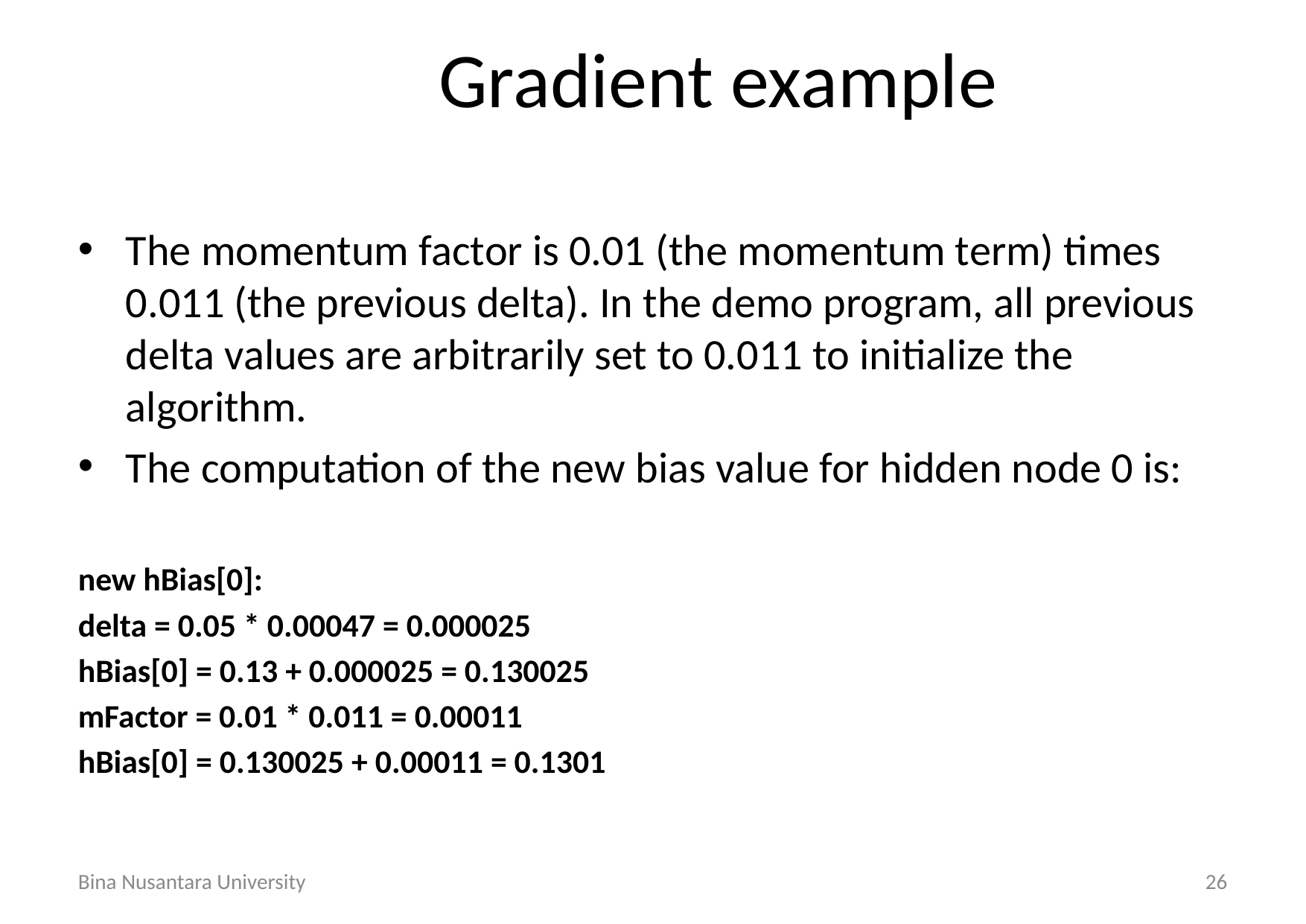

# Gradient example
The momentum factor is 0.01 (the momentum term) times 0.011 (the previous delta). In the demo program, all previous delta values are arbitrarily set to 0.011 to initialize the algorithm.
The computation of the new bias value for hidden node 0 is:

new hBias[0]:
delta = 0.05 * 0.00047 = 0.000025
hBias[0] = 0.13 + 0.000025 = 0.130025
mFactor = 0.01 * 0.011 = 0.00011
hBias[0] = 0.130025 + 0.00011 = 0.1301
Bina Nusantara University
26